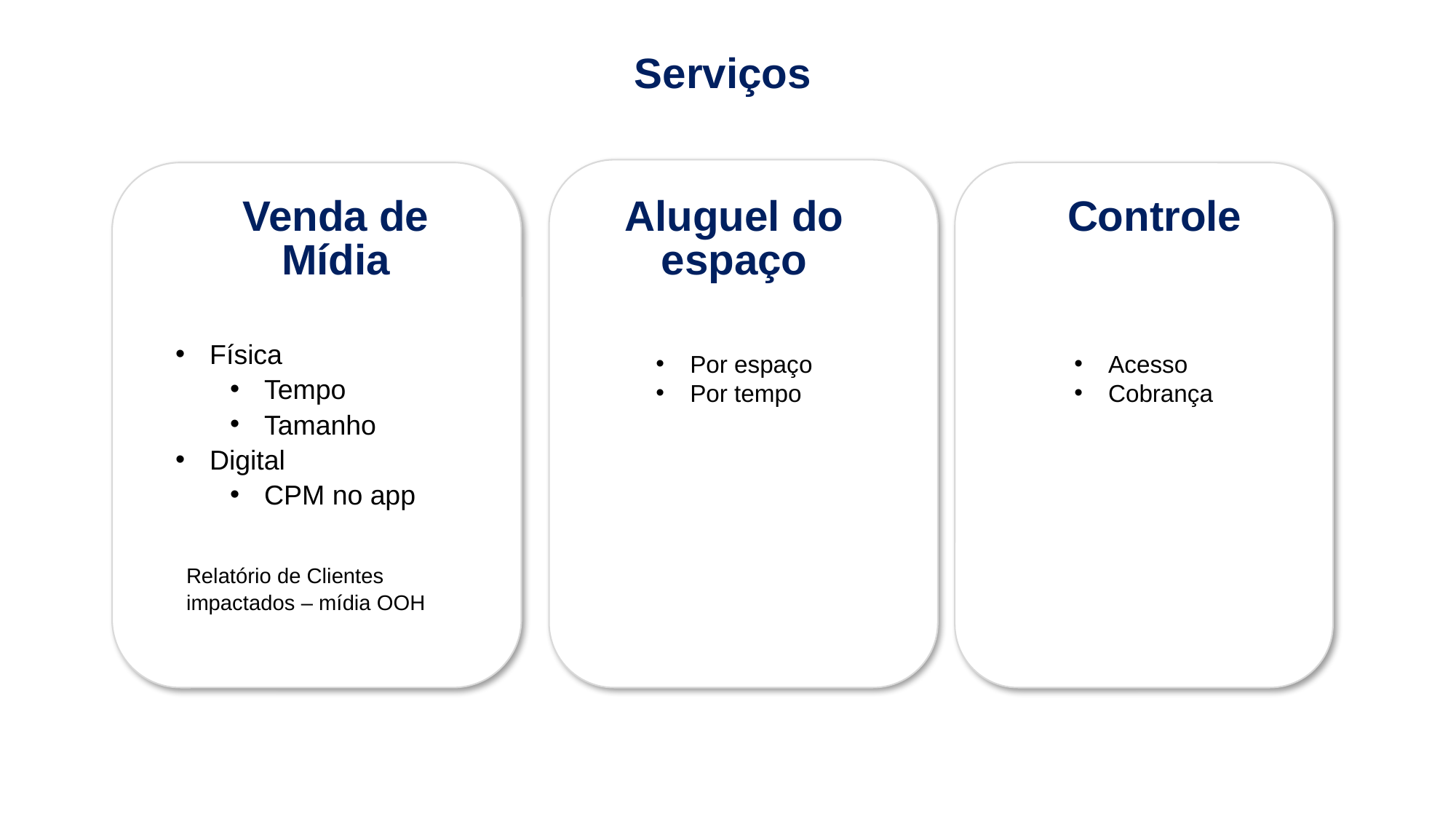

Serviços

Aluguel do espaço
Controle
Venda de Mídia
Física
Tempo
Tamanho
Digital
CPM no app
Acesso
Cobrança
Por espaço
Por tempo
Relatório de Clientes impactados – mídia OOH